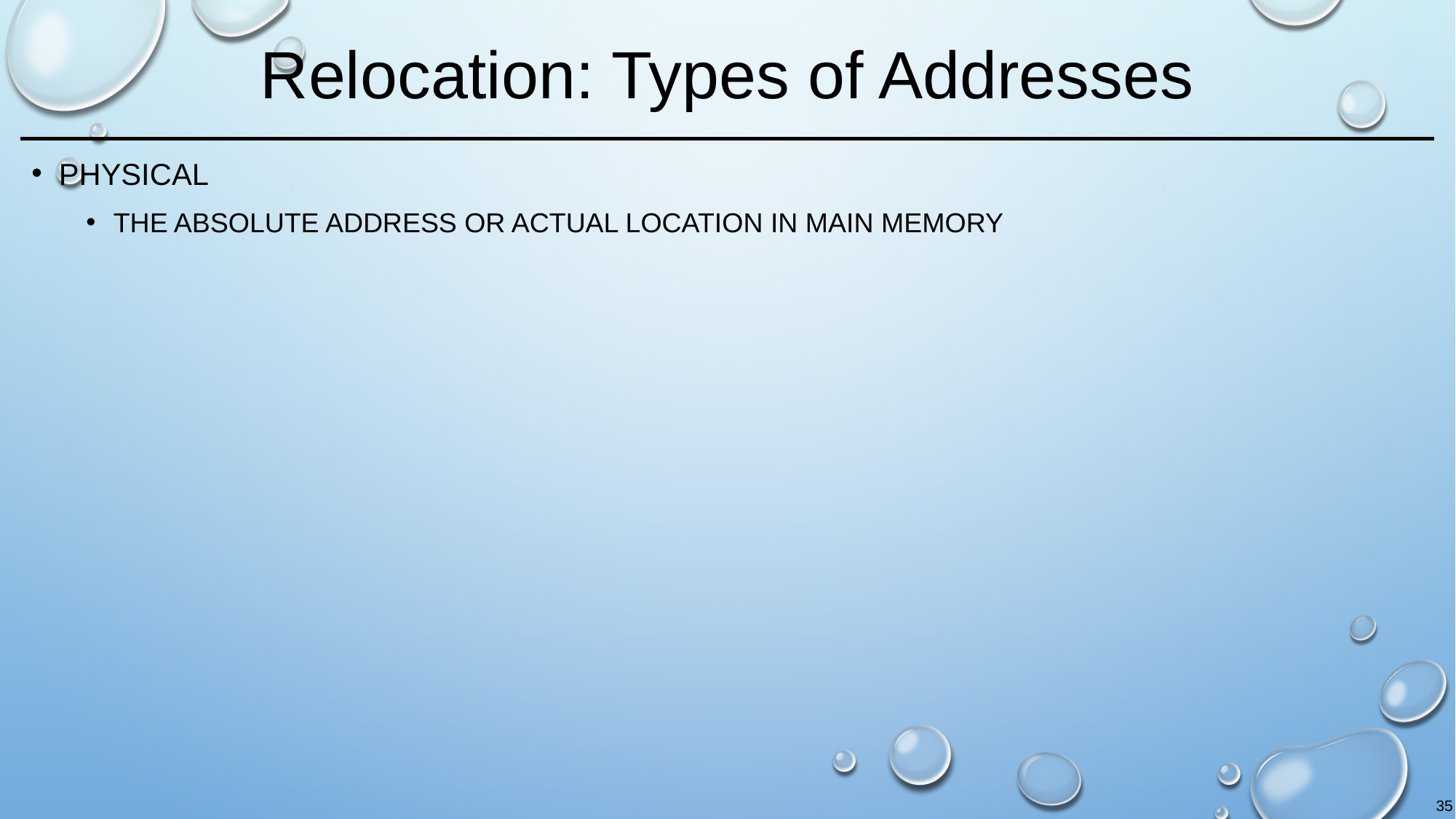

# Relocation: Types of Addresses
Physical
The absolute address or actual location in main memory
35